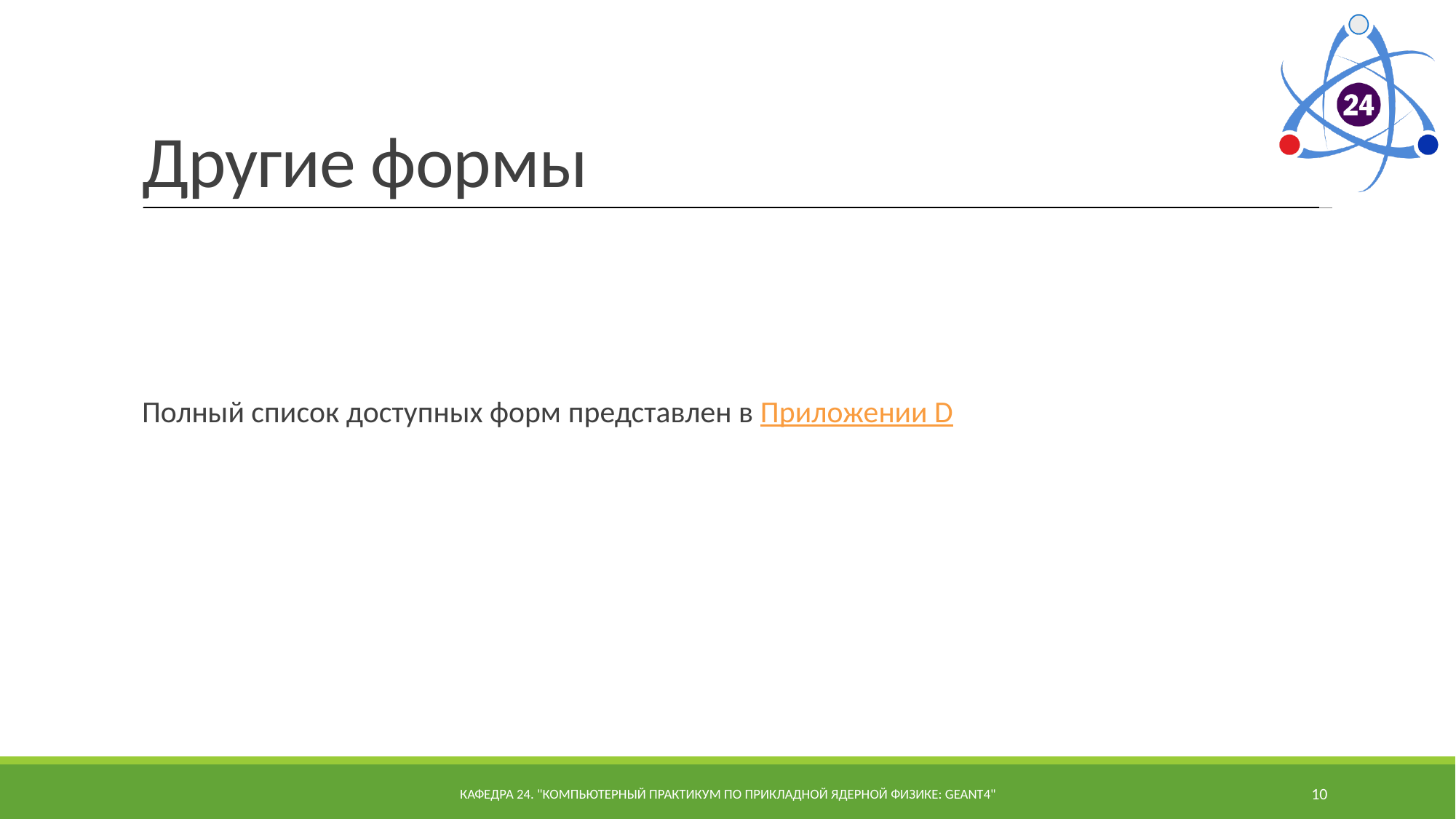

# Другие формы
Полный список доступных форм представлен в Приложении D
Кафедра 24. "Компьютерный практикум по прикладной ядерной физике: Geant4"
10